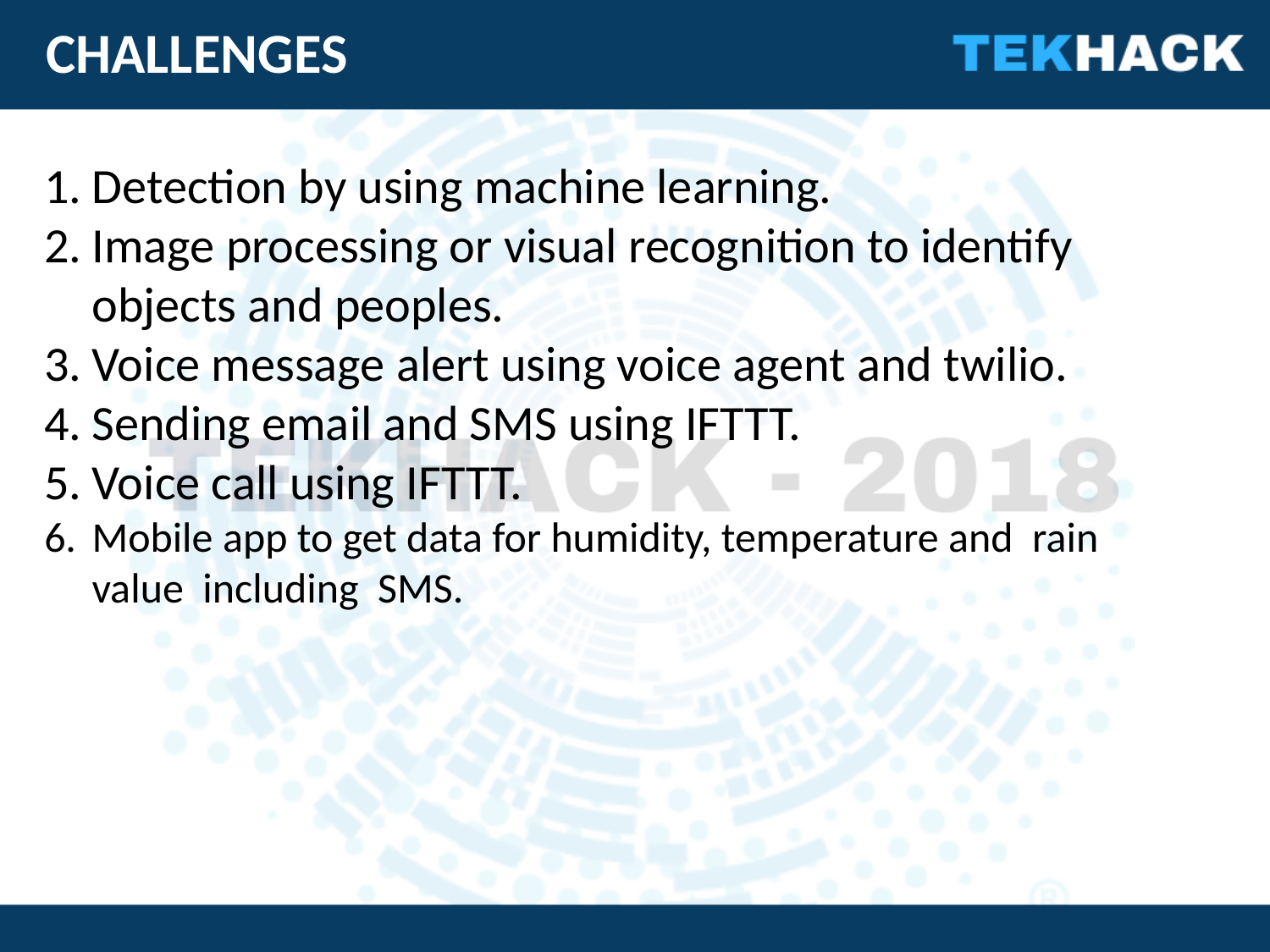

CHALLENGES
Detection by using machine learning.
Image processing or visual recognition to identify objects and peoples.
Voice message alert using voice agent and twilio.
Sending email and SMS using IFTTT.
Voice call using IFTTT.
Mobile app to get data for humidity, temperature and  rain value  including  SMS.